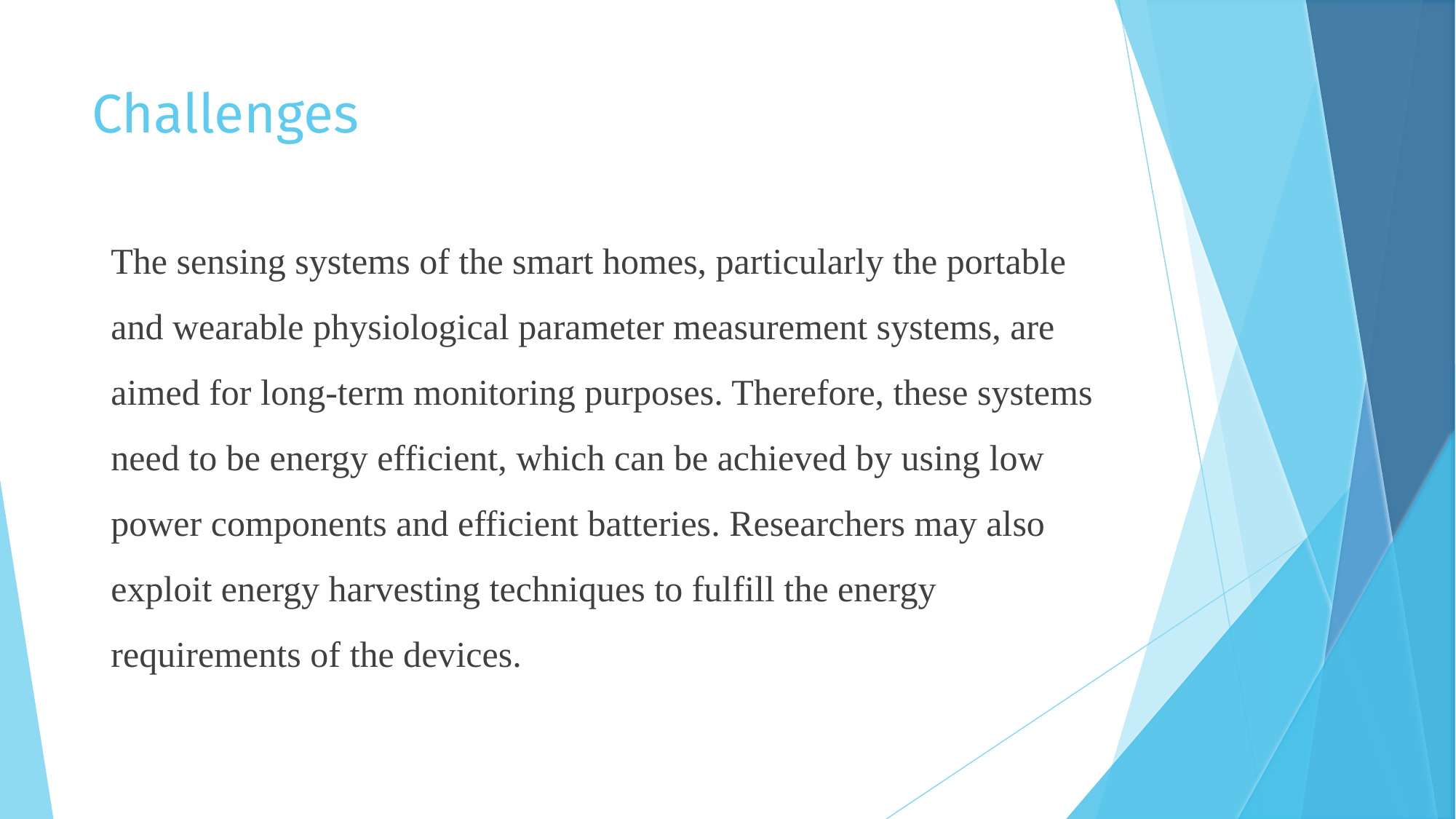

# Challenges
The sensing systems of the smart homes, particularly the portable and wearable physiological parameter measurement systems, are aimed for long-term monitoring purposes. Therefore, these systems need to be energy efficient, which can be achieved by using low power components and efficient batteries. Researchers may also exploit energy harvesting techniques to fulfill the energy requirements of the devices.